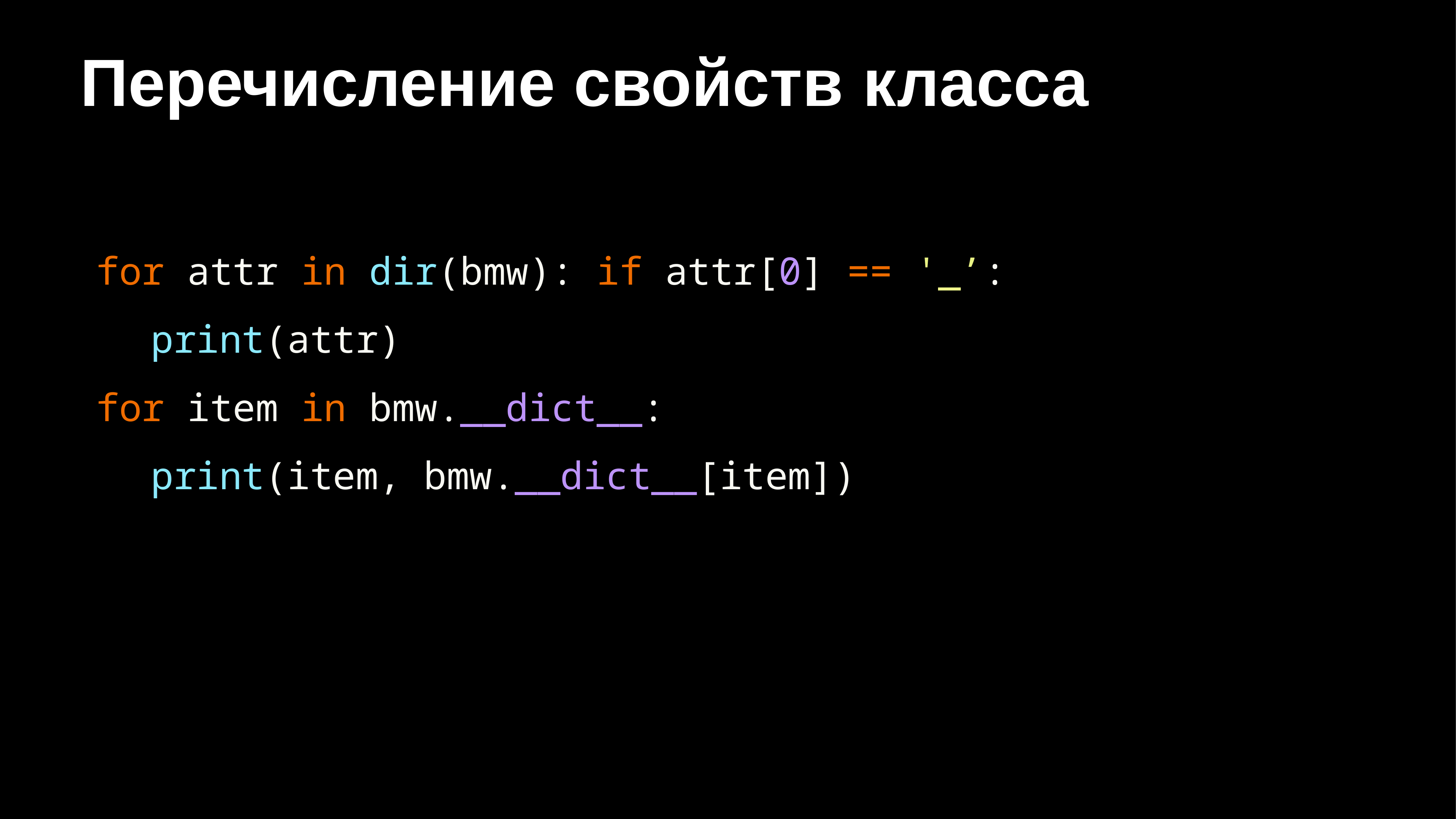

# Перечисление свойств класса
for attr in dir(bmw): if attr[0] == '_’:
	print(attr)
for item in bmw.__dict__:
	print(item, bmw.__dict__[item])